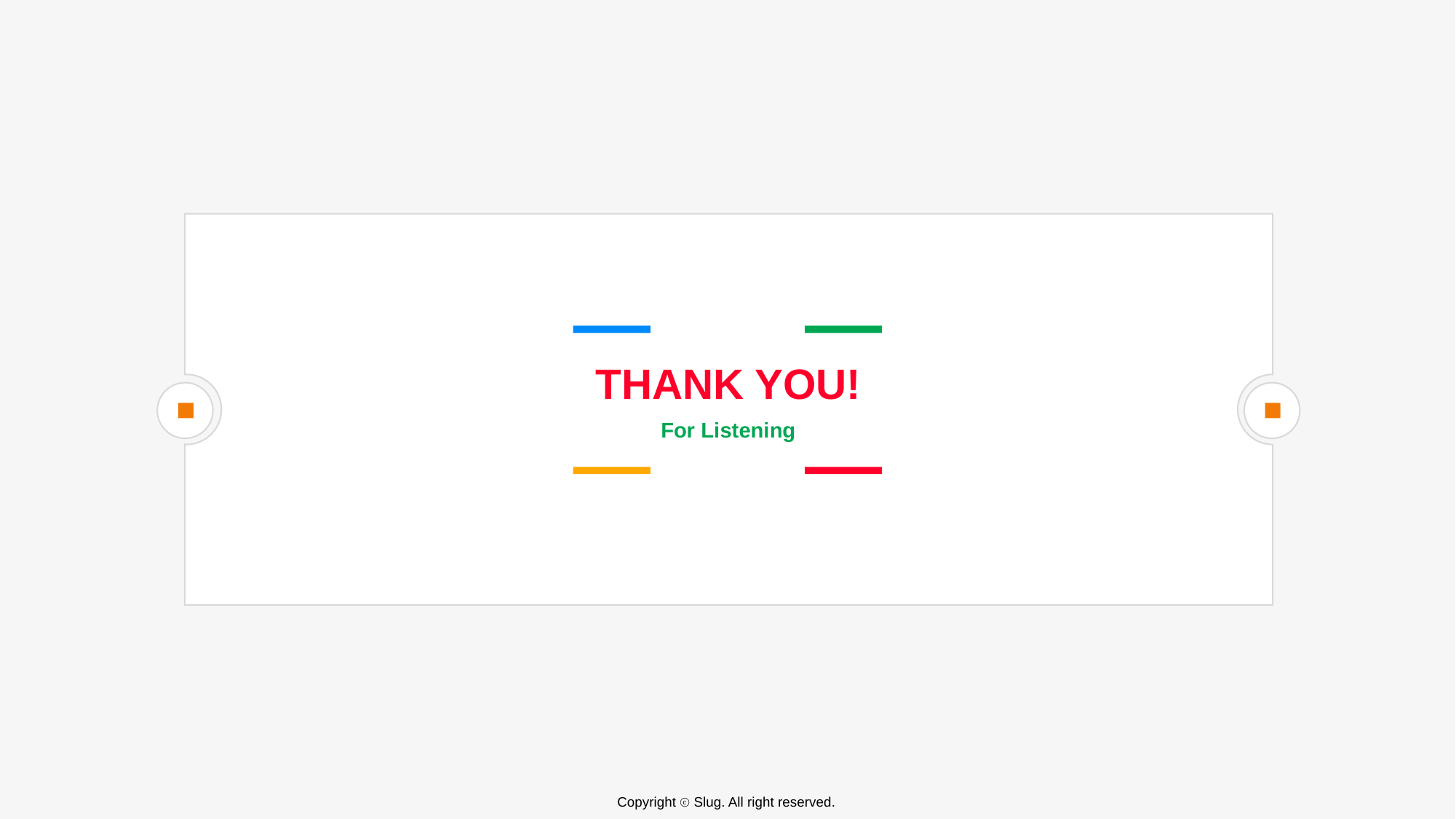

THANK YOU!

For Listening

Copyright ⓒ Slug. All right reserved.